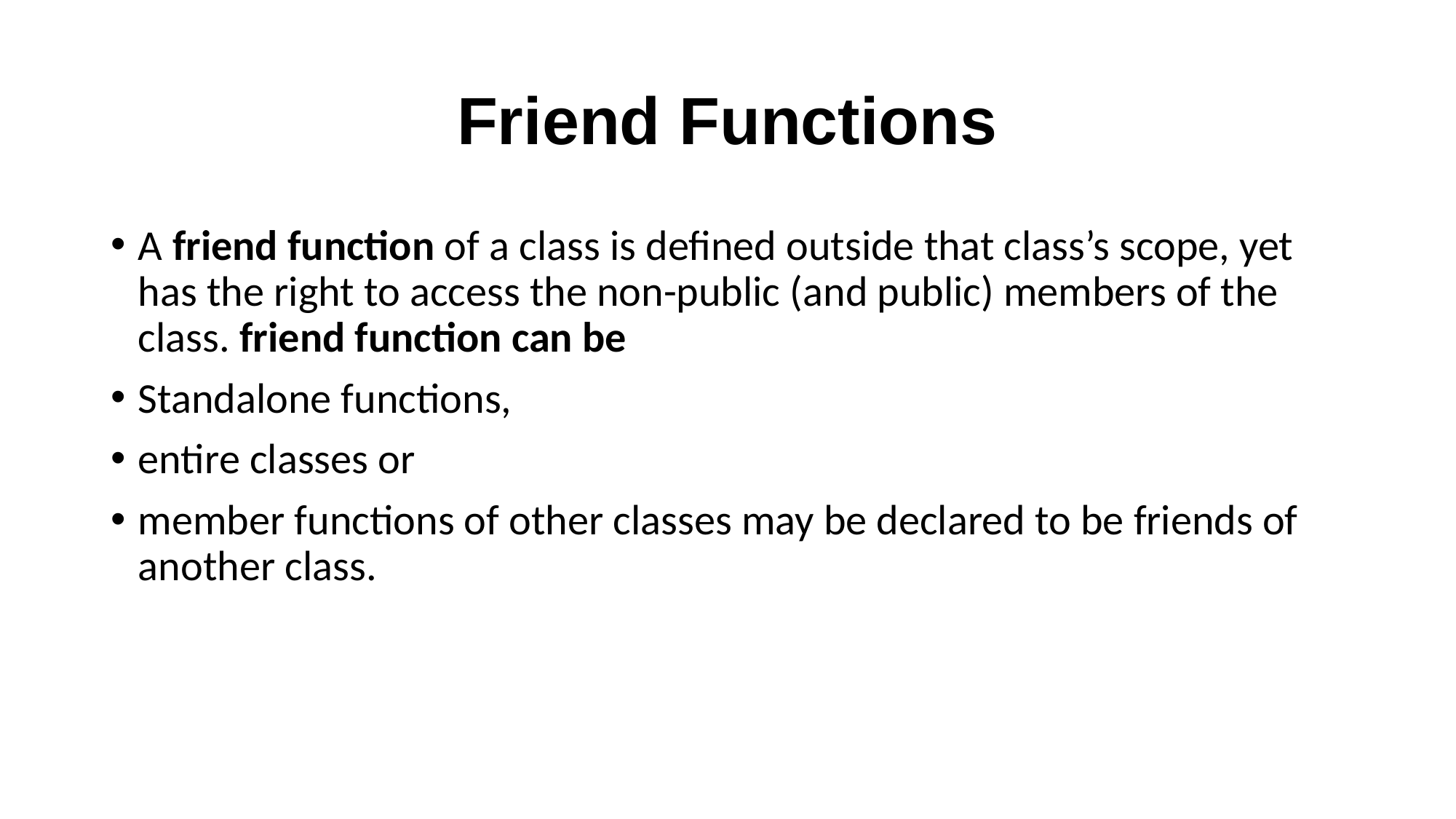

# Friend Functions
A friend function of a class is defined outside that class’s scope, yet has the right to access the non-public (and public) members of the class. friend function can be
Standalone functions,
entire classes or
member functions of other classes may be declared to be friends of another class.